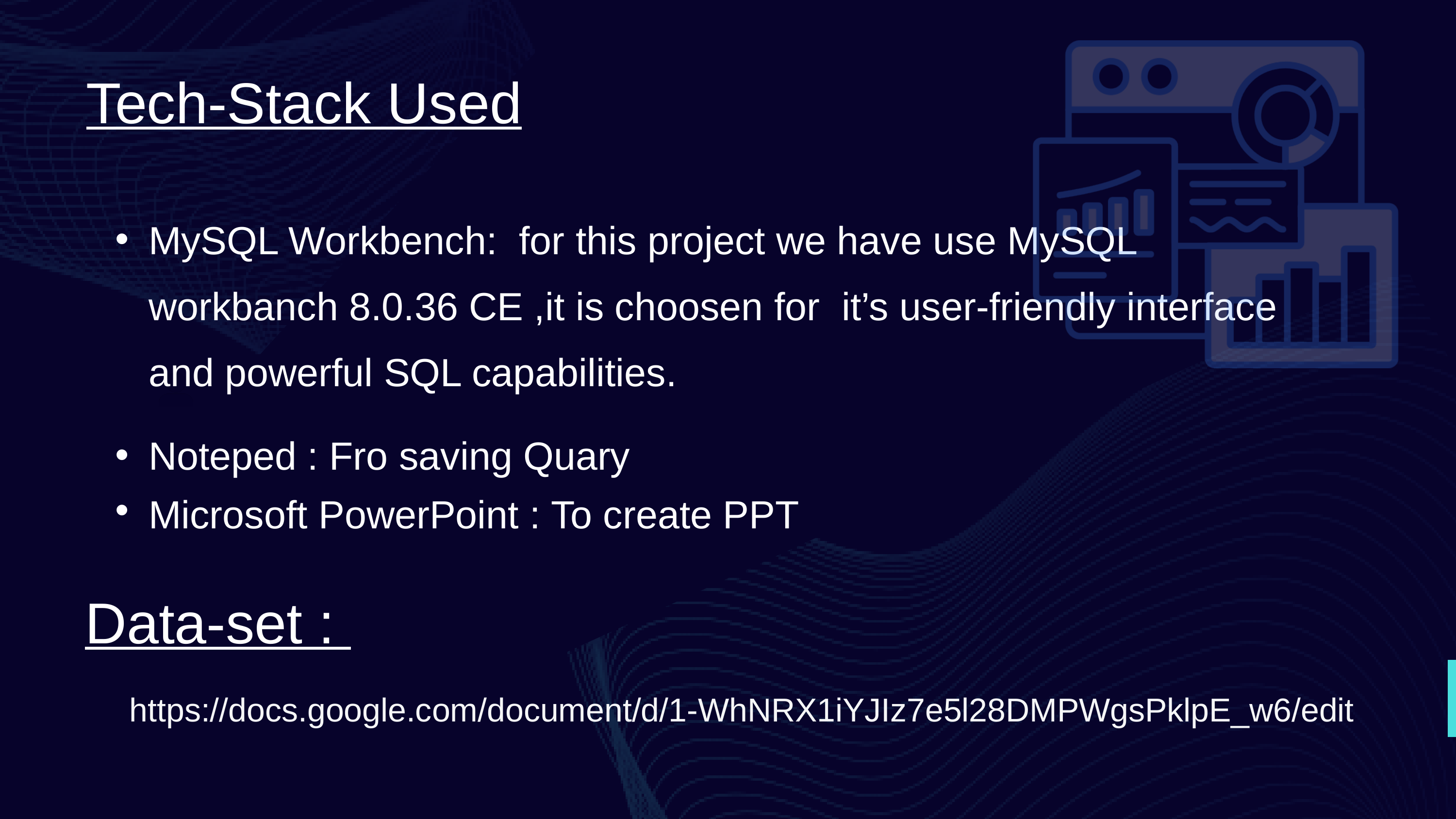

Tech-Stack Used

MySQL Workbench:  for this project we have use MySQL workbanch 8.0.36 CE ,it is choosen for  it’s user-friendly interface and powerful SQL capabilities.

Noteped : Fro saving Quary

Microsoft PowerPoint : To create PPT

120+

Data-set :

https://docs.google.com/document/d/1-WhNRX1iYJIz7e5l28DMPWgsPklpE_w6/edit